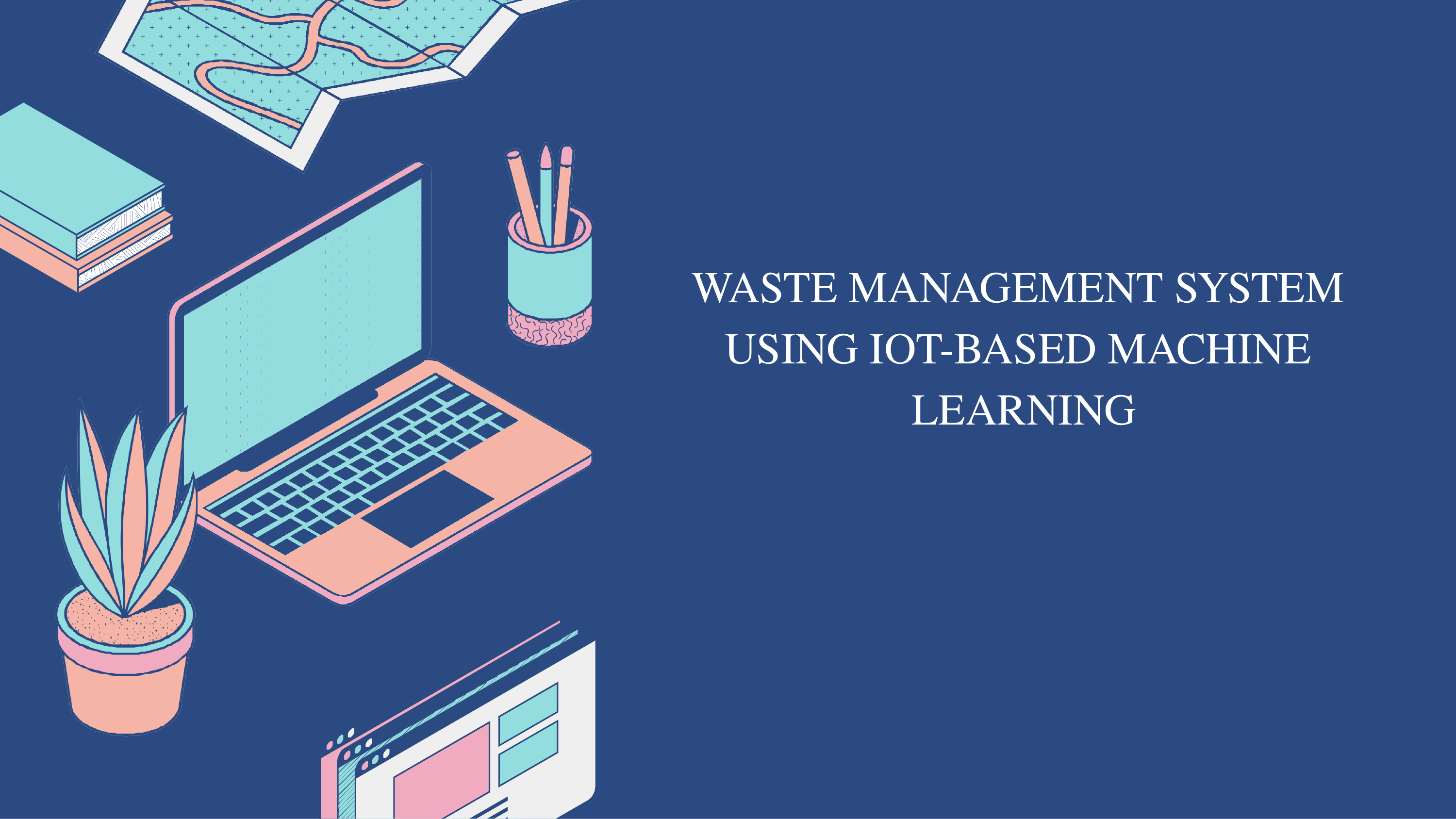

# WASTE MANAGEMENT SYSTEM  USING IOT-BASED MACHINE  LEARNING